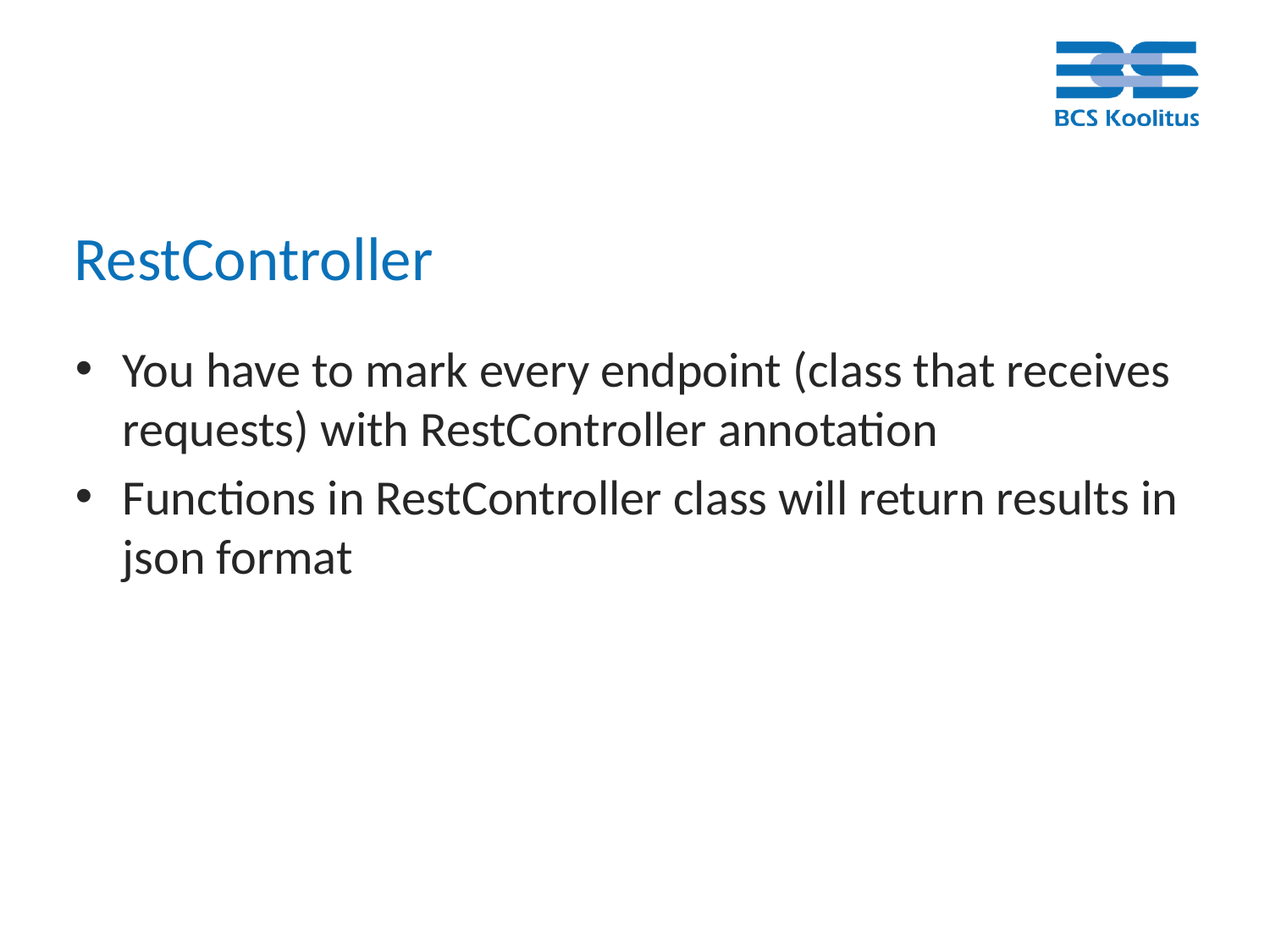

RestController
You have to mark every endpoint (class that receives requests) with RestController annotation
Functions in RestController class will return results in json format